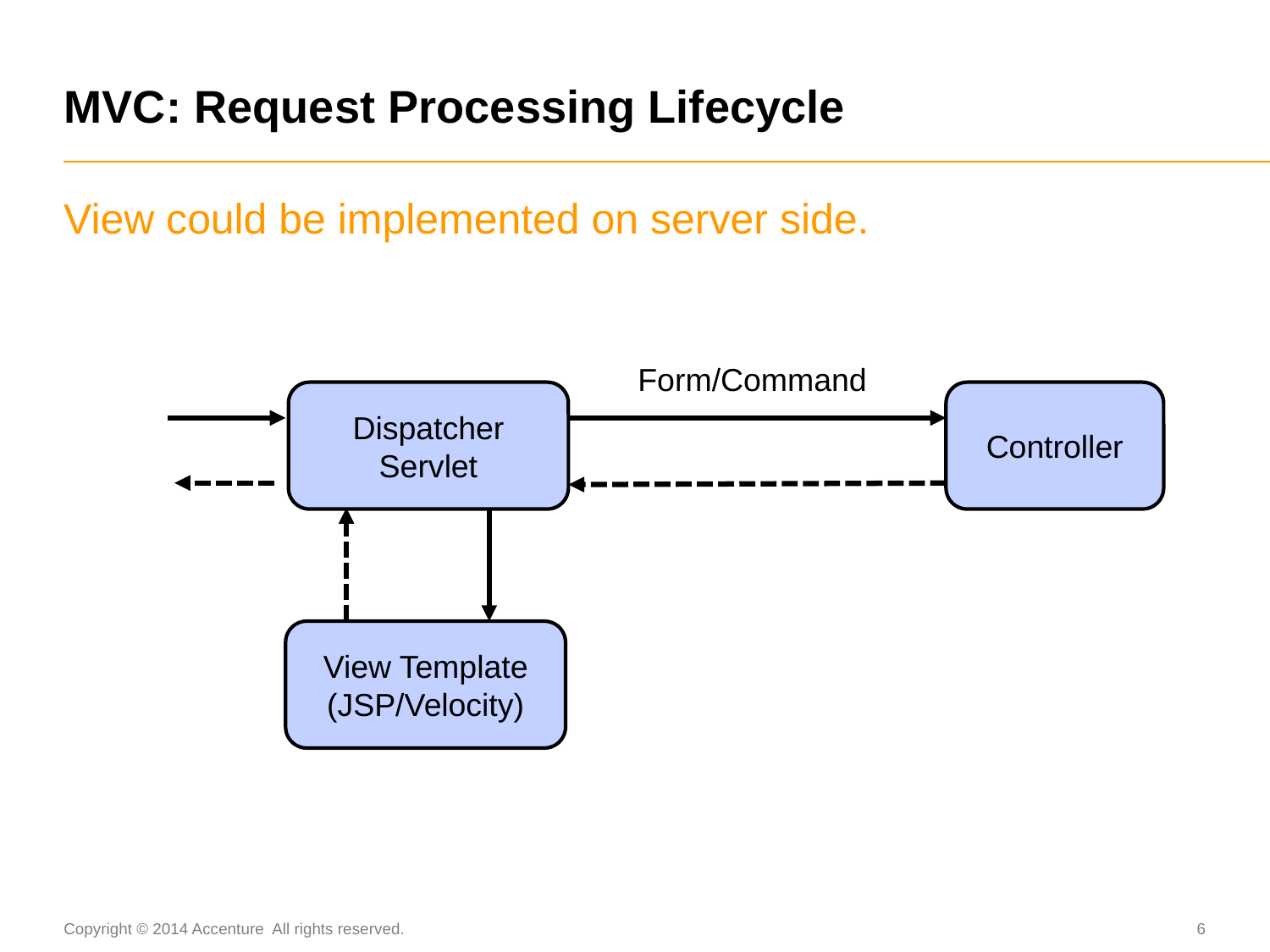

# MVC: Request Processing Lifecycle
View could be implemented on server side.
Form/Command
Dispatcher Servlet
Controller
View Template
(JSP/Velocity)